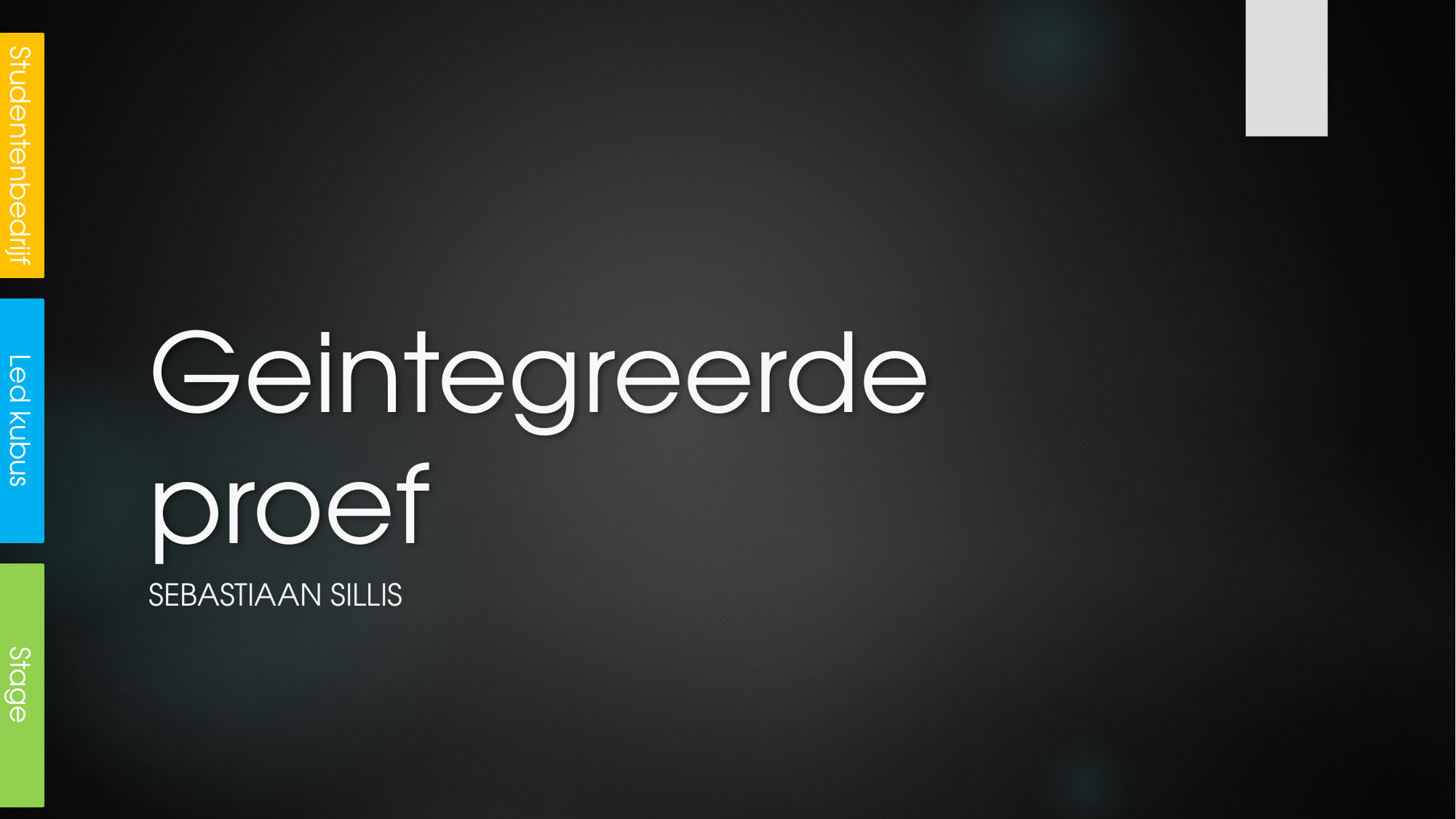

Studentenbedrijf
# Geintegreerde proef
Led kubus
Sebastiaan Sillis
Stage